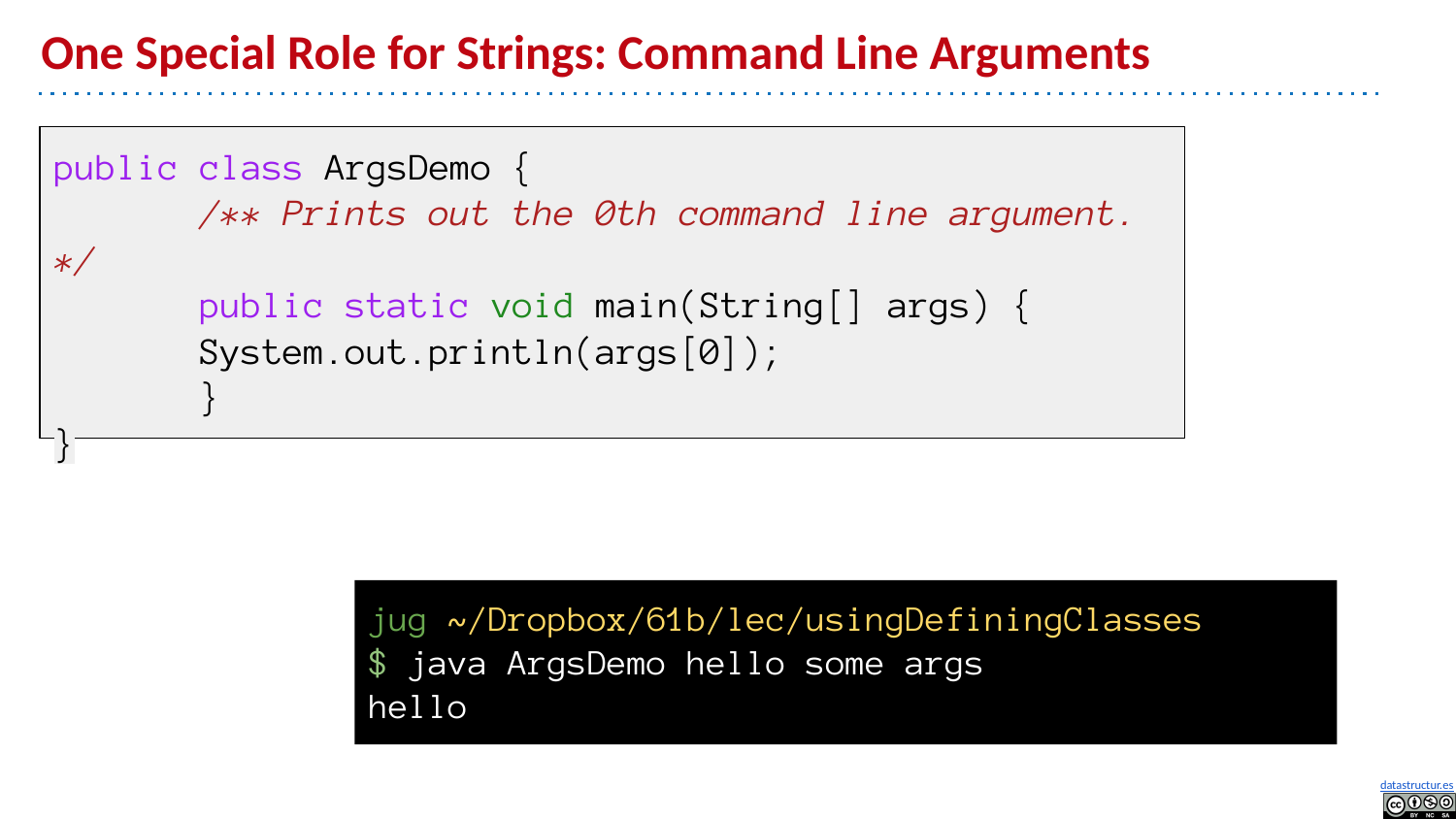

# One Special Role for Strings: Command Line Arguments
public class ArgsDemo {
	/** Prints out the 0th command line argument. */
	public static void main(String[] args) {
    	System.out.println(args[0]);
	}
}

jug ~/Dropbox/61b/lec/usingDefiningClasses
$ java ArgsDemo hello some args
hello